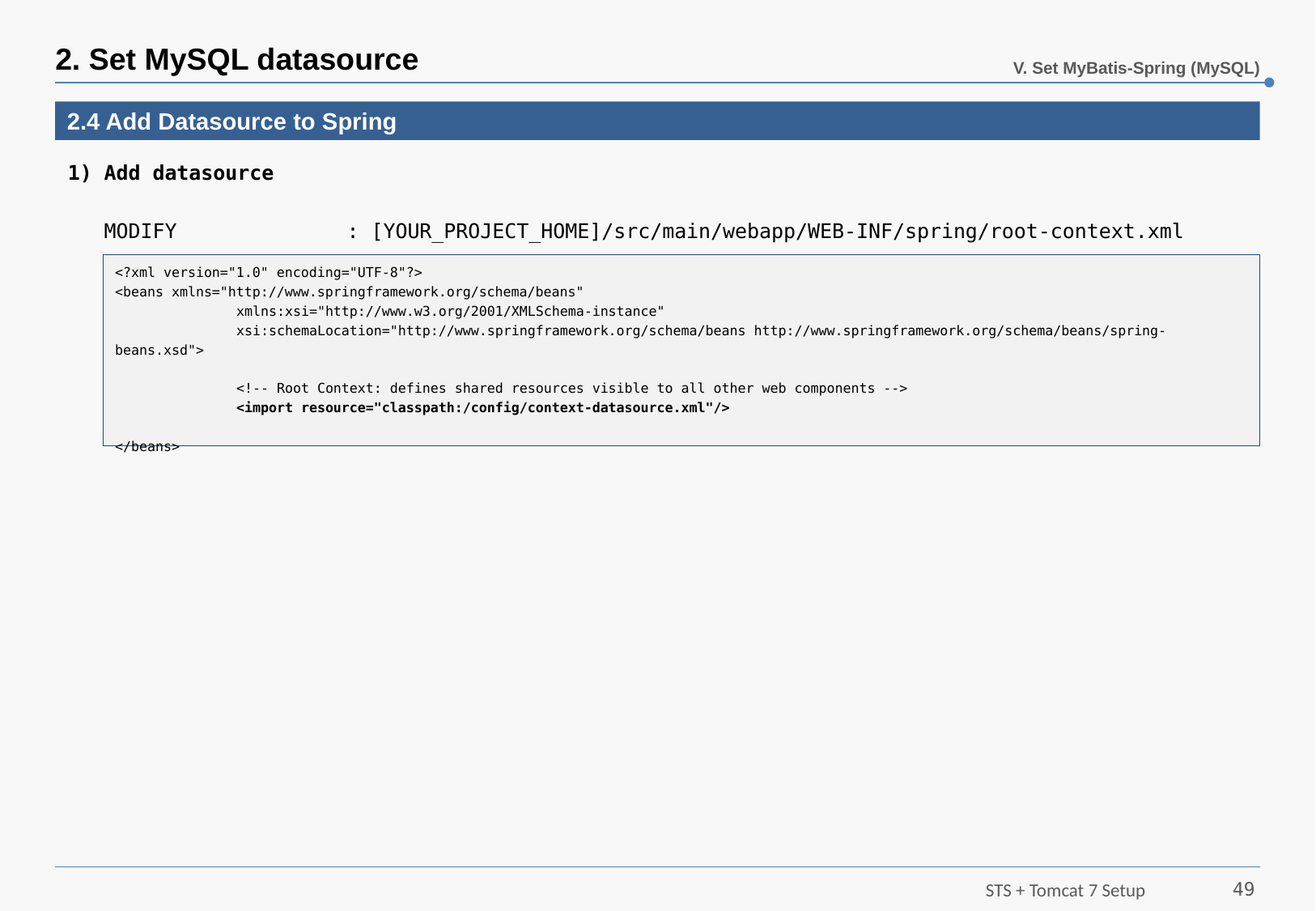

# 2. Set MySQL datasource
V. Set MyBatis-Spring (MySQL)
2.4 Add Datasource to Spring
Add datasource
MODIFY		: [YOUR_PROJECT_HOME]/src/main/webapp/WEB-INF/spring/root-context.xml
<?xml version="1.0" encoding="UTF-8"?>
<beans xmlns="http://www.springframework.org/schema/beans"
	xmlns:xsi="http://www.w3.org/2001/XMLSchema-instance"
	xsi:schemaLocation="http://www.springframework.org/schema/beans http://www.springframework.org/schema/beans/spring-beans.xsd">

	<!-- Root Context: defines shared resources visible to all other web components -->
	<import resource="classpath:/config/context-datasource.xml"/>

</beans>
49